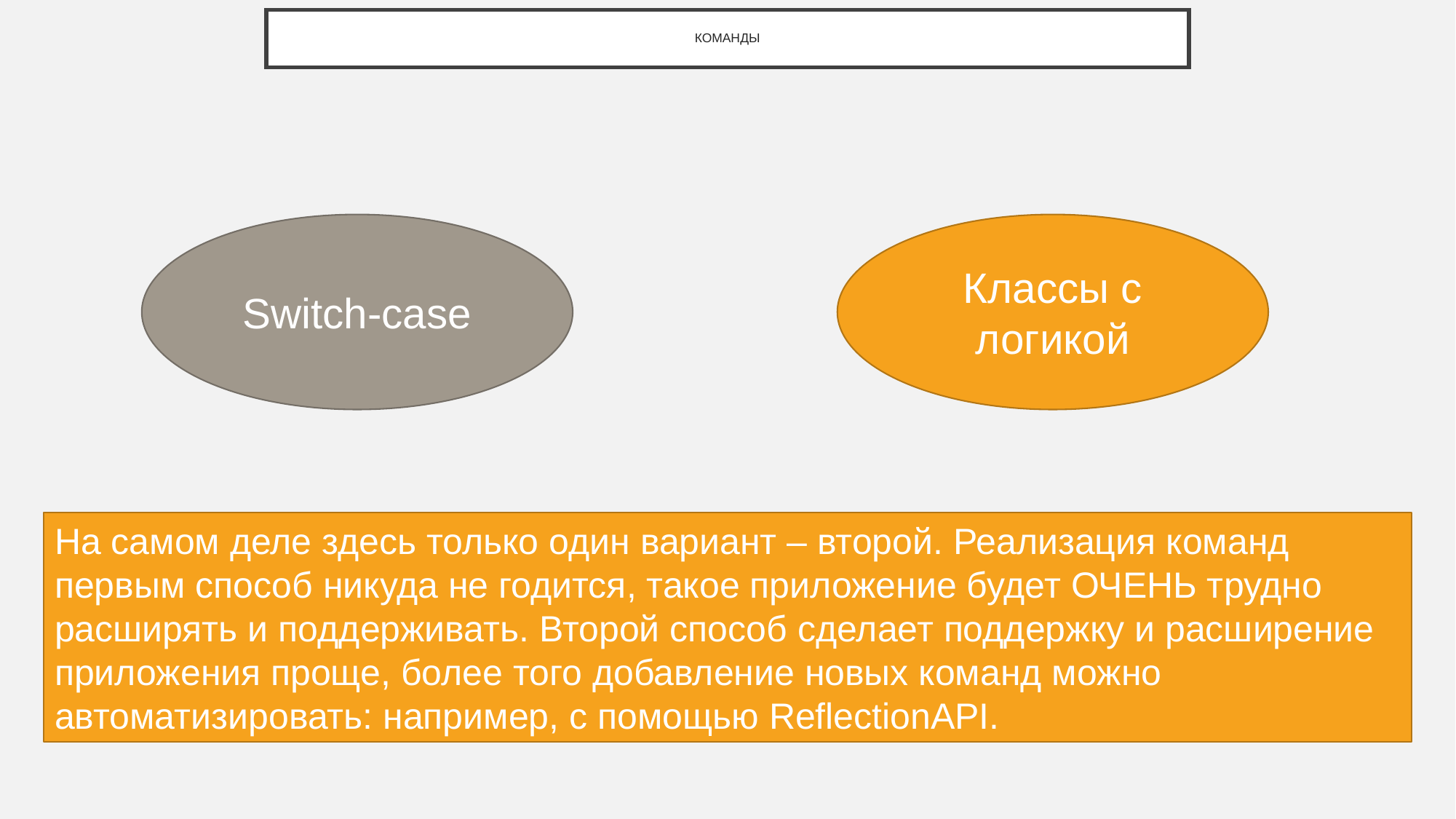

# КОМАНДЫ
Switch-case
Классы с логикой
На самом деле здесь только один вариант – второй. Реализация команд первым способ никуда не годится, такое приложение будет ОЧЕНЬ трудно расширять и поддерживать. Второй способ сделает поддержку и расширение приложения проще, более того добавление новых команд можно автоматизировать: например, с помощью ReflectionAPI.